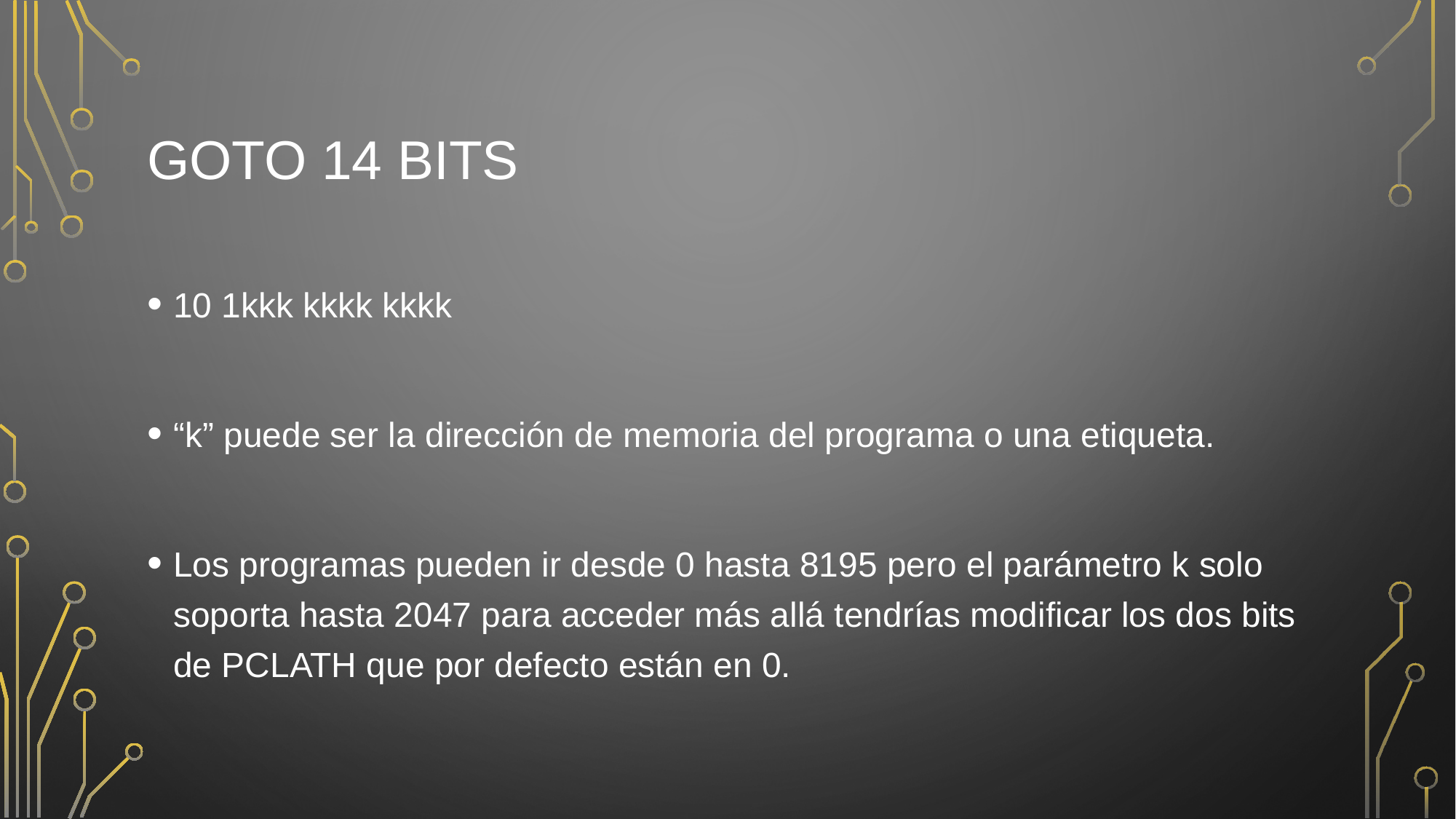

# GOTO 14 BITS
10 1kkk kkkk kkkk

“k” puede ser la dirección de memoria del programa o una etiqueta.

Los programas pueden ir desde 0 hasta 8195 pero el parámetro k solo soporta hasta 2047 para acceder más allá tendrías modificar los dos bits de PCLATH que por defecto están en 0.